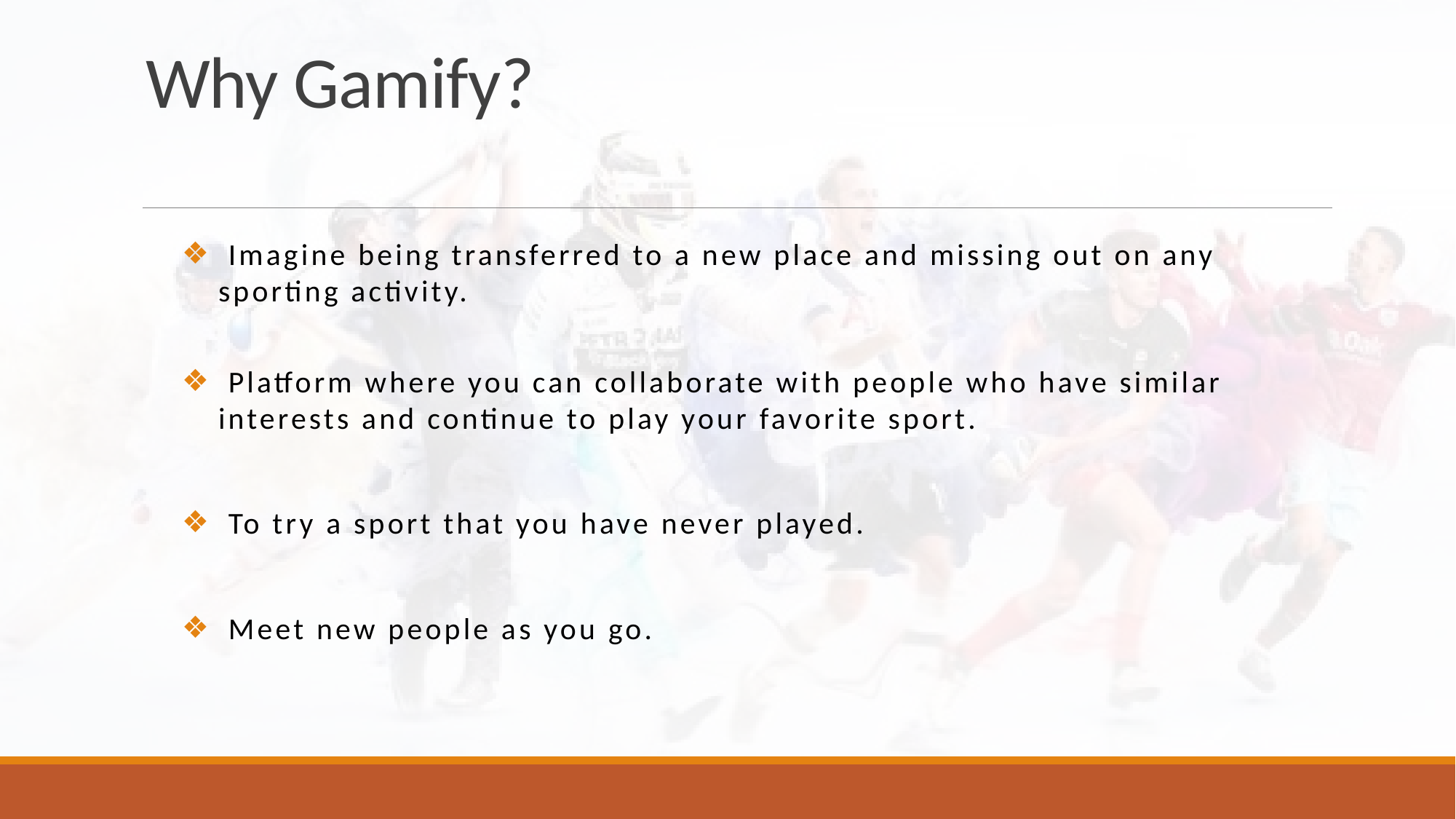

# Why Gamify?
 Imagine being transferred to a new place and missing out on any sporting activity.
 Platform where you can collaborate with people who have similar interests and continue to play your favorite sport.
 To try a sport that you have never played.
 Meet new people as you go.